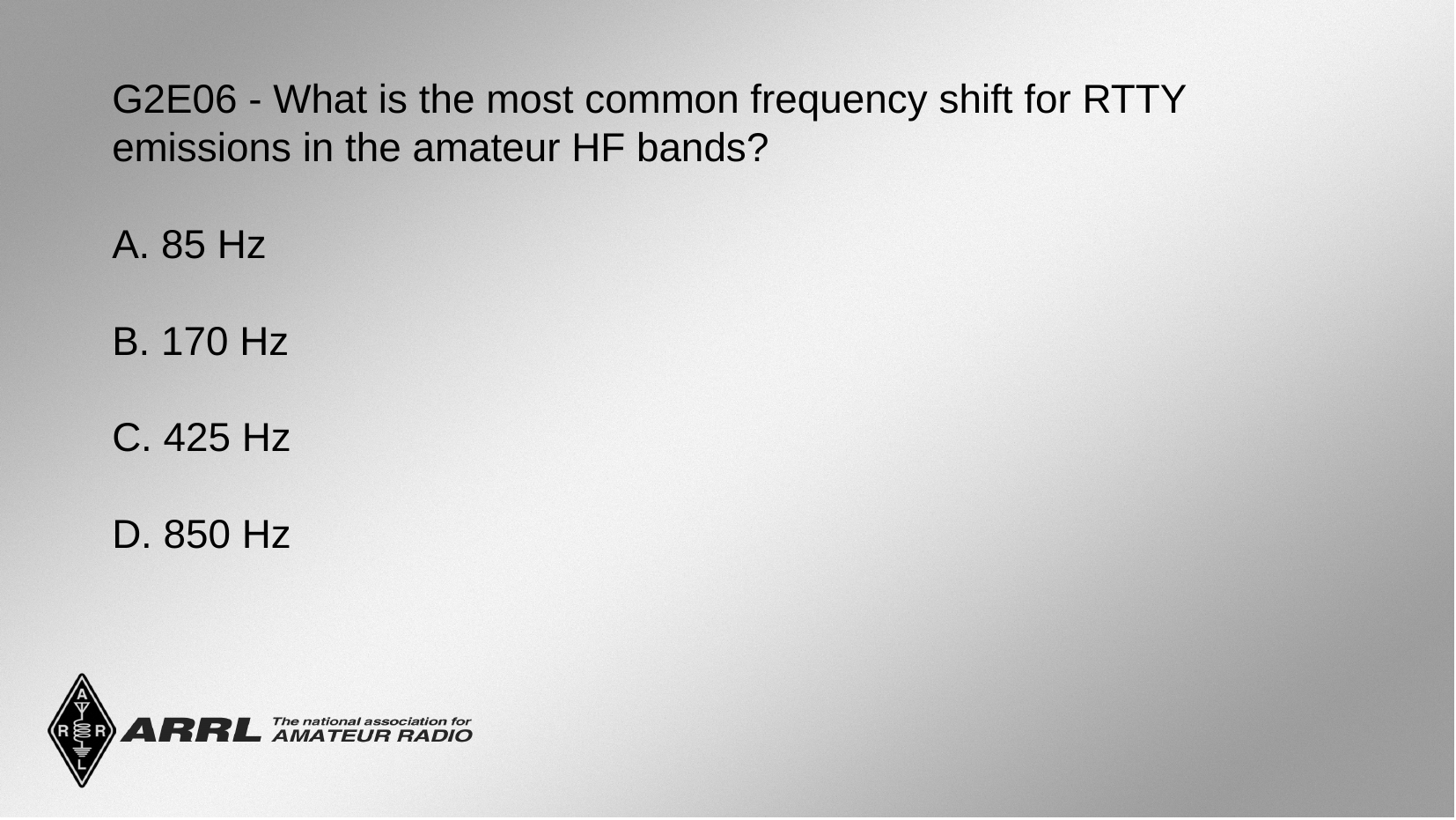

G2E06 - What is the most common frequency shift for RTTY emissions in the amateur HF bands?

A. 85 Hz

B. 170 Hz

C. 425 Hz

D. 850 Hz